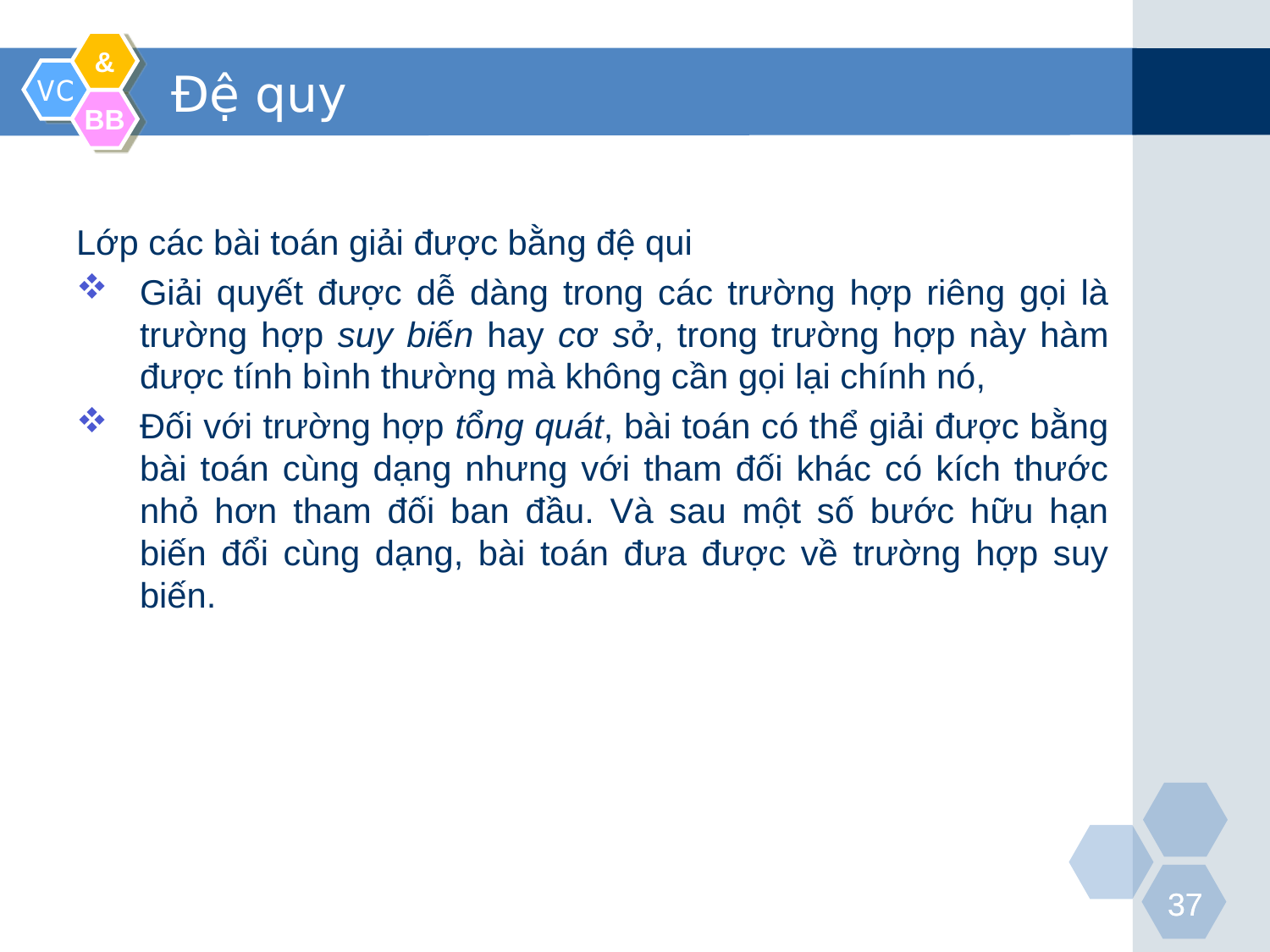

Đệ quy
Lớp các bài toán giải được bằng đệ qui
Giải quyết được dễ dàng trong các trường hợp riêng gọi là trường hợp suy biến hay cơ sở, trong trường hợp này hàm được tính bình thường mà không cần gọi lại chính nó,
Đối với trường hợp tổng quát, bài toán có thể giải được bằng bài toán cùng dạng nhưng với tham đối khác có kích thước nhỏ hơn tham đối ban đầu. Và sau một số bước hữu hạn biến đổi cùng dạng, bài toán đưa được về trường hợp suy biến.